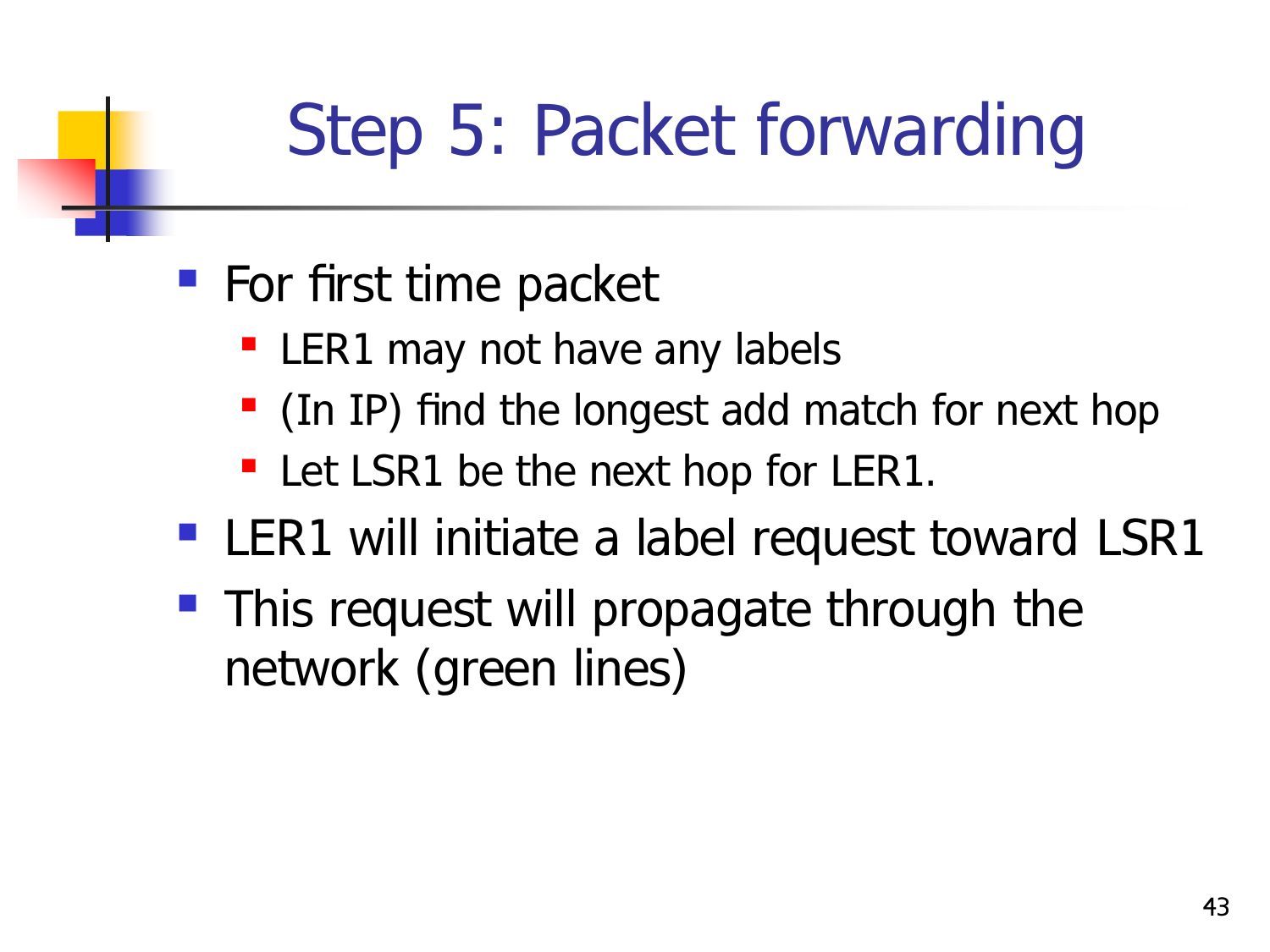

# Step 5: Packet forwarding
For first time packet
LER1 may not have any labels
(In IP) find the longest add match for next hop
Let LSR1 be the next hop for LER1.
LER1 will initiate a label request toward LSR1
This request will propagate through the
network (green lines)
43